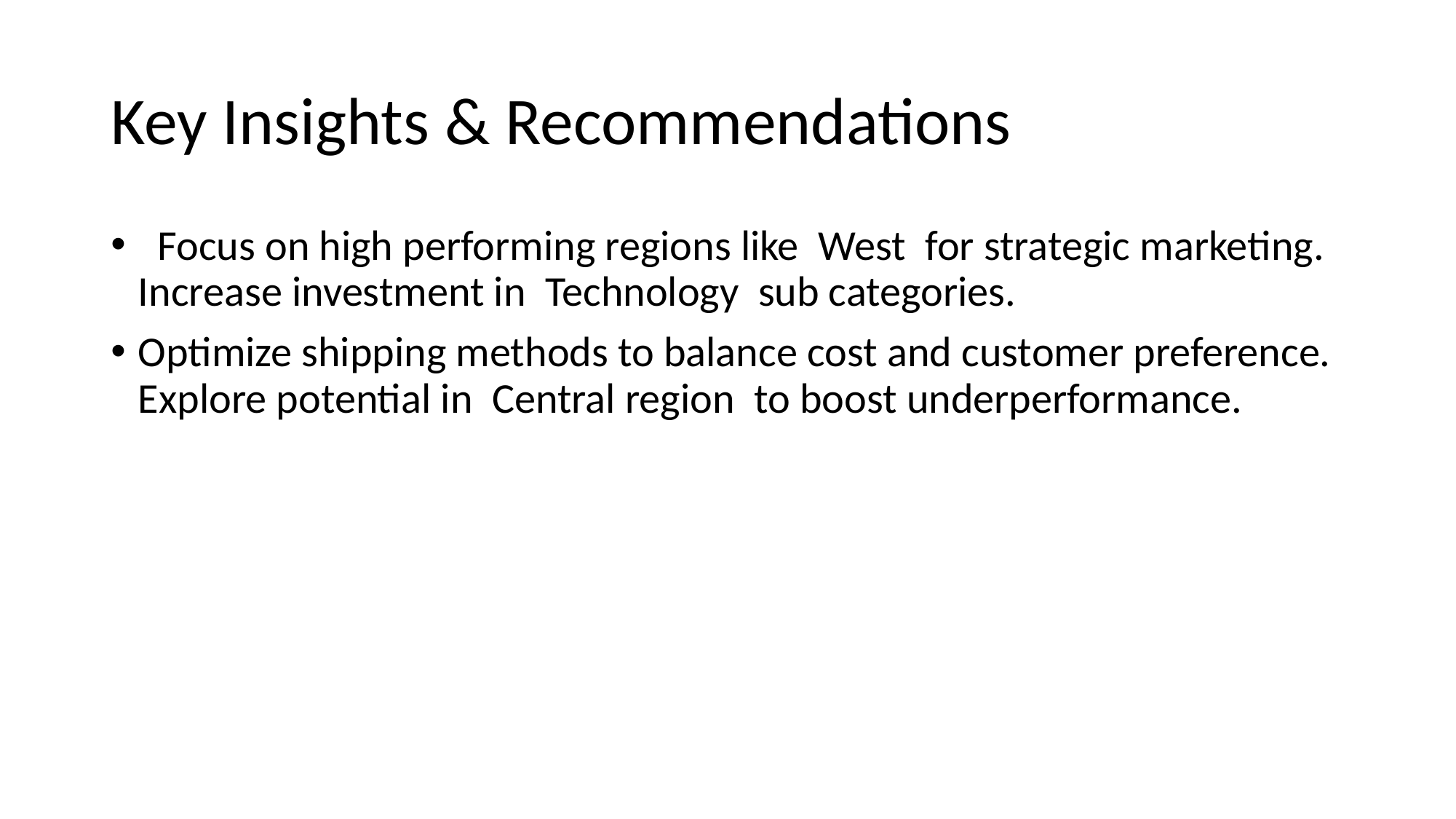

# Key Insights & Recommendations
  Focus on high performing regions like  West  for strategic marketing.  Increase investment in  Technology  sub categories.
Optimize shipping methods to balance cost and customer preference.  Explore potential in  Central region  to boost underperformance.